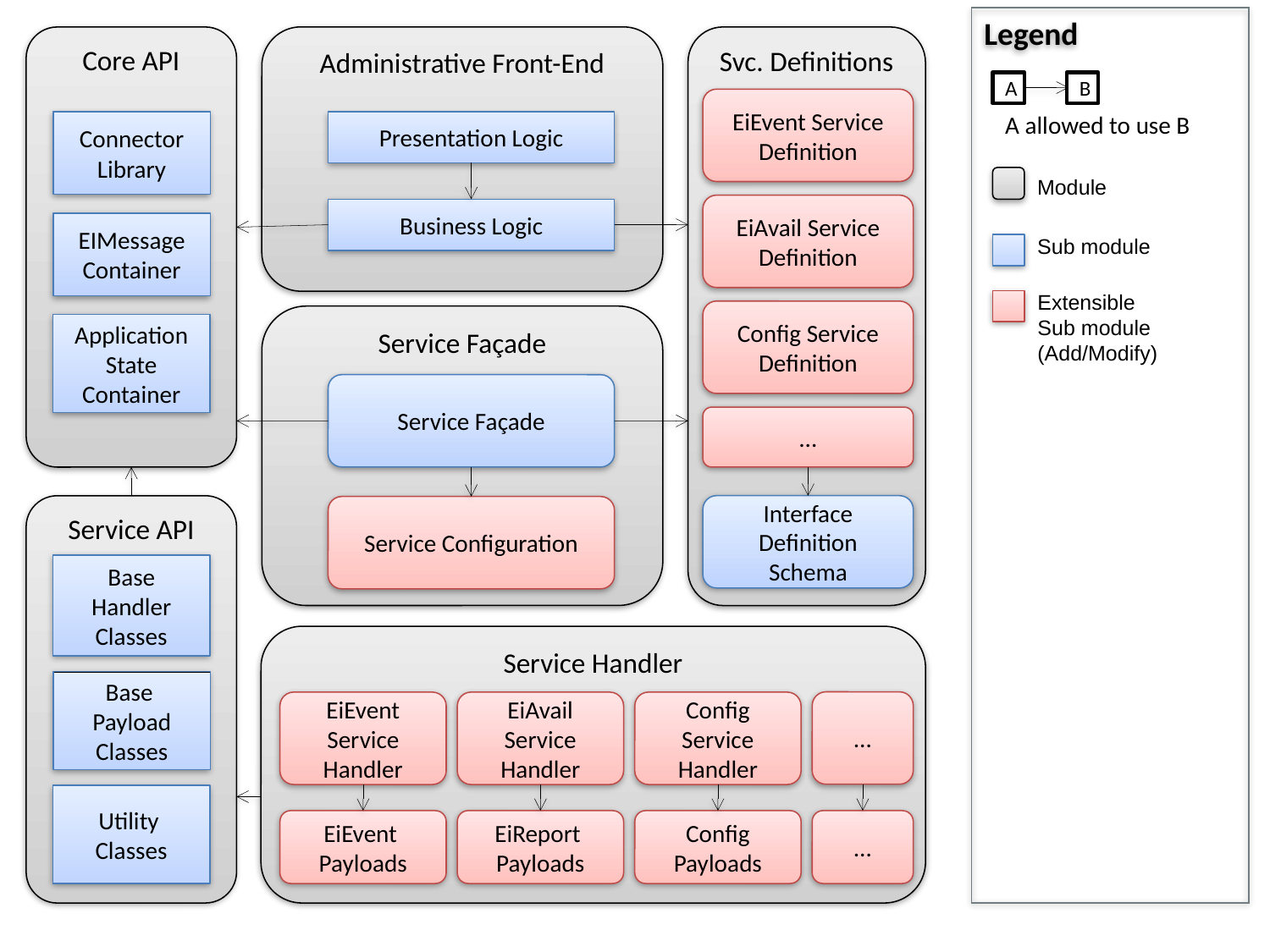

Legend
Administrative Front-End
Core API
Svc. Definitions
A
B
EiEvent Service
Definition
A allowed to use B
Connector
Library
Presentation Logic

Module
EiAvail Service
Definition
Business Logic
EIMessage
Container
Sub module

Extensible
Sub module
(Add/Modify)

Config Service
Definition
Service Façade
Application State Container
Service Façade
…
Service API
Interface Definition Schema
Service Configuration
Base Handler Classes
Service Handler
Base
Payload
Classes
…
EiEvent Service
Handler
EiAvail Service
Handler
Config Service
Handler
Utility
Classes
…
EiEvent
Payloads
EiReport
Payloads
Config
Payloads